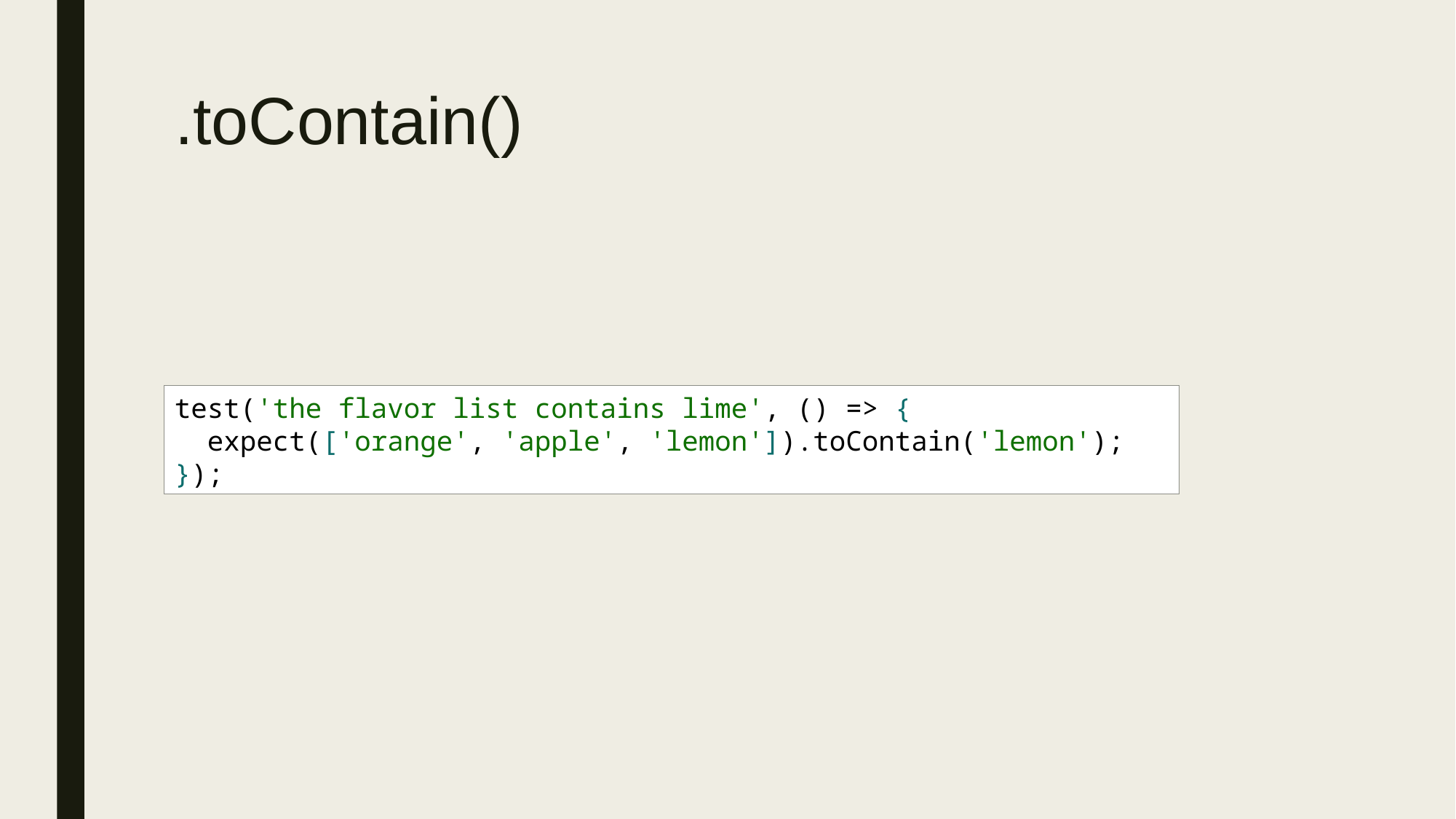

# .toContain()
test('the flavor list contains lime', () => {
  expect(['orange', 'apple', 'lemon']).toContain('lemon');
});